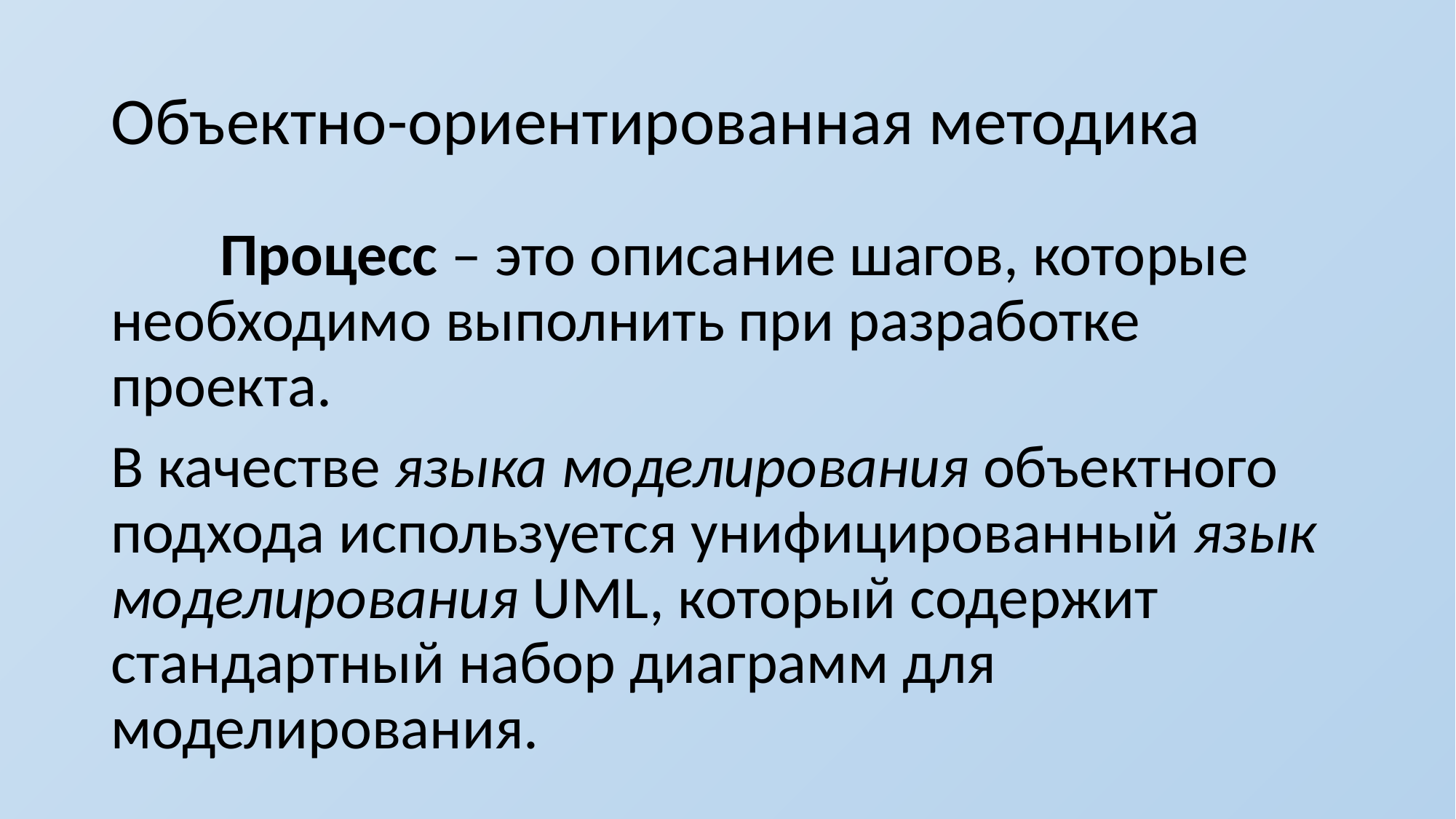

# Объектно-ориентированная методика
	Процесс – это описание шагов, которые необходимо выполнить при разработке проекта.
В качестве языка моделирования объектного подхода используется унифицированный язык моделирования UML, который содержит стандартный набор диаграмм для моделирования.